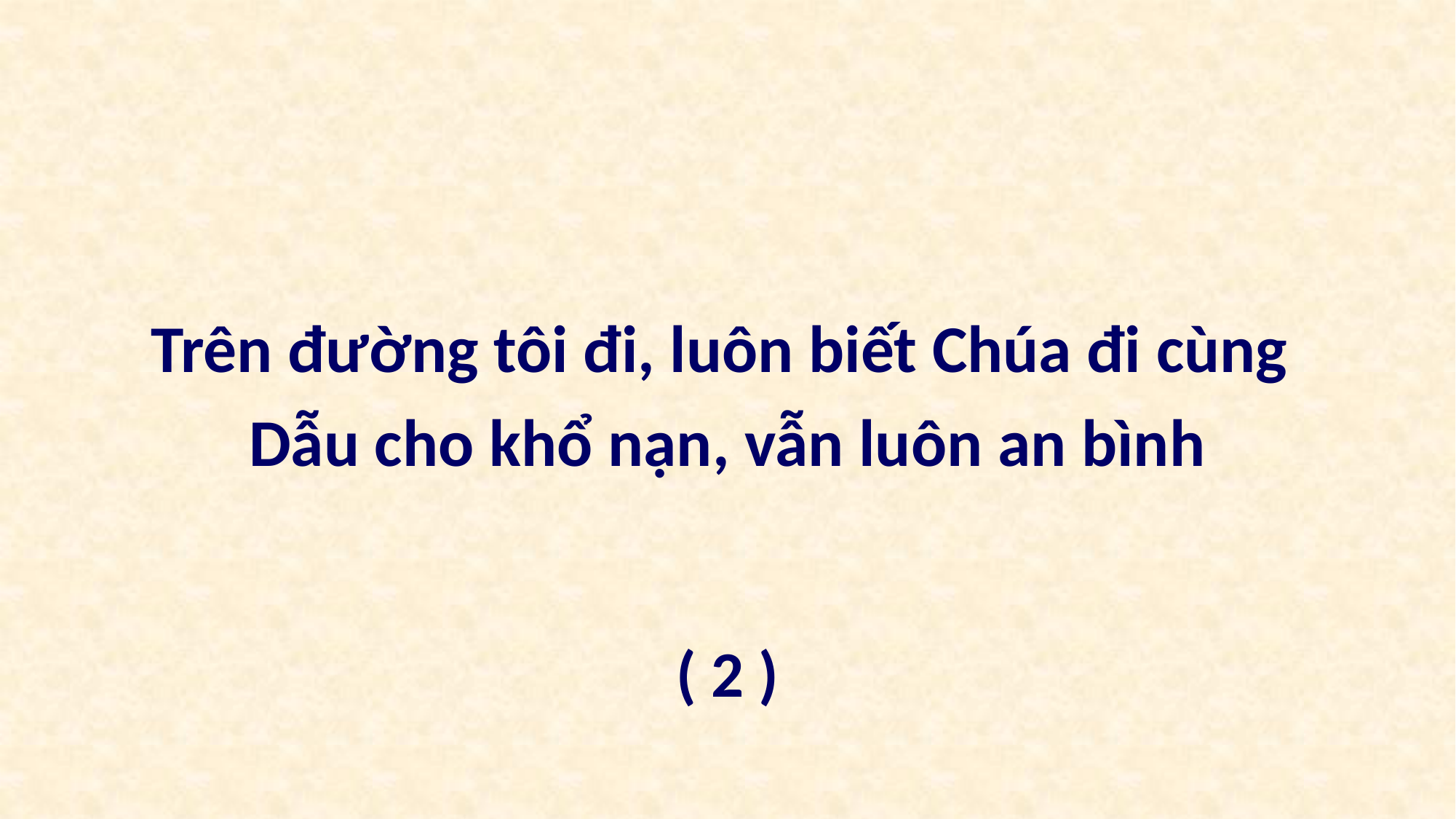

Trên đường tôi đi, luôn biết Chúa đi cùng
Dẫu cho khổ nạn, vẫn luôn an bình
( 2 )